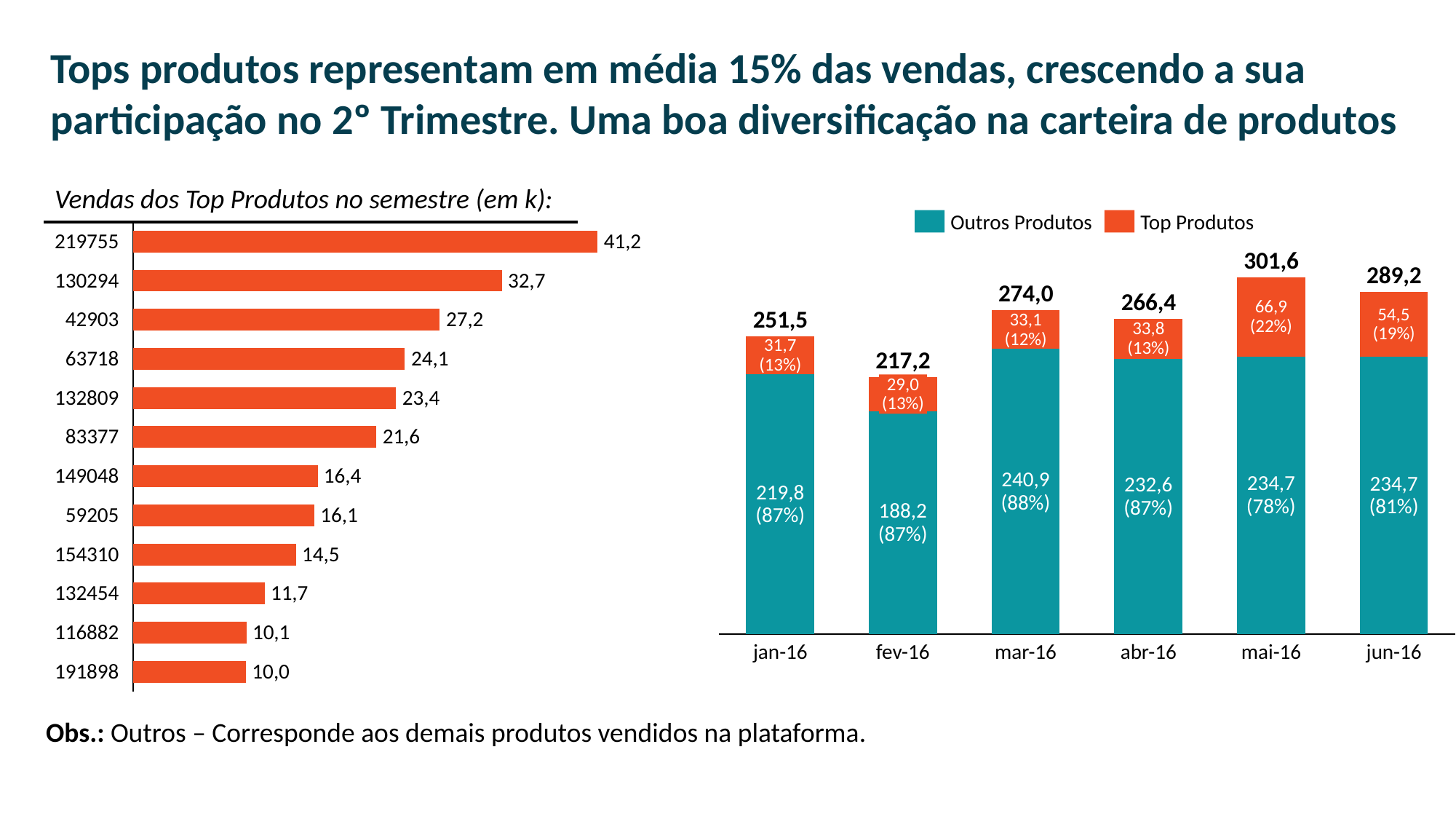

Tops produtos representam em média 15% das vendas, crescendo a sua participação no 2º Trimestre. Uma boa diversificação na carteira de produtos
Vendas dos Top Produtos no semestre (em k):

Outros Produtos
Top Produtos

### Chart

| Category |  |
|---|---|
219755
41,2
301,6
289,2

### Chart

| Category |  |  |
|---|---|---|
130294
32,7
274,0
266,4
66,9
(22%)
54,5
(19%)
251,5
42903
27,2
33,1
(12%)
33,8
(13%)
31,7
(13%)
63718
24,1
217,2
29,0
(13%)
132809
23,4
83377
21,6
149048
16,4
240,9
(88%)
234,7
(78%)
234,7
(81%)
232,6
(87%)
219,8
(87%)
188,2
(87%)
59205
16,1
154310
14,5
132454
11,7
116882
10,1
jan-16
fev-16
mar-16
abr-16
mai-16
jun-16
191898
10,0
Obs.: Outros – Corresponde aos demais produtos vendidos na plataforma.